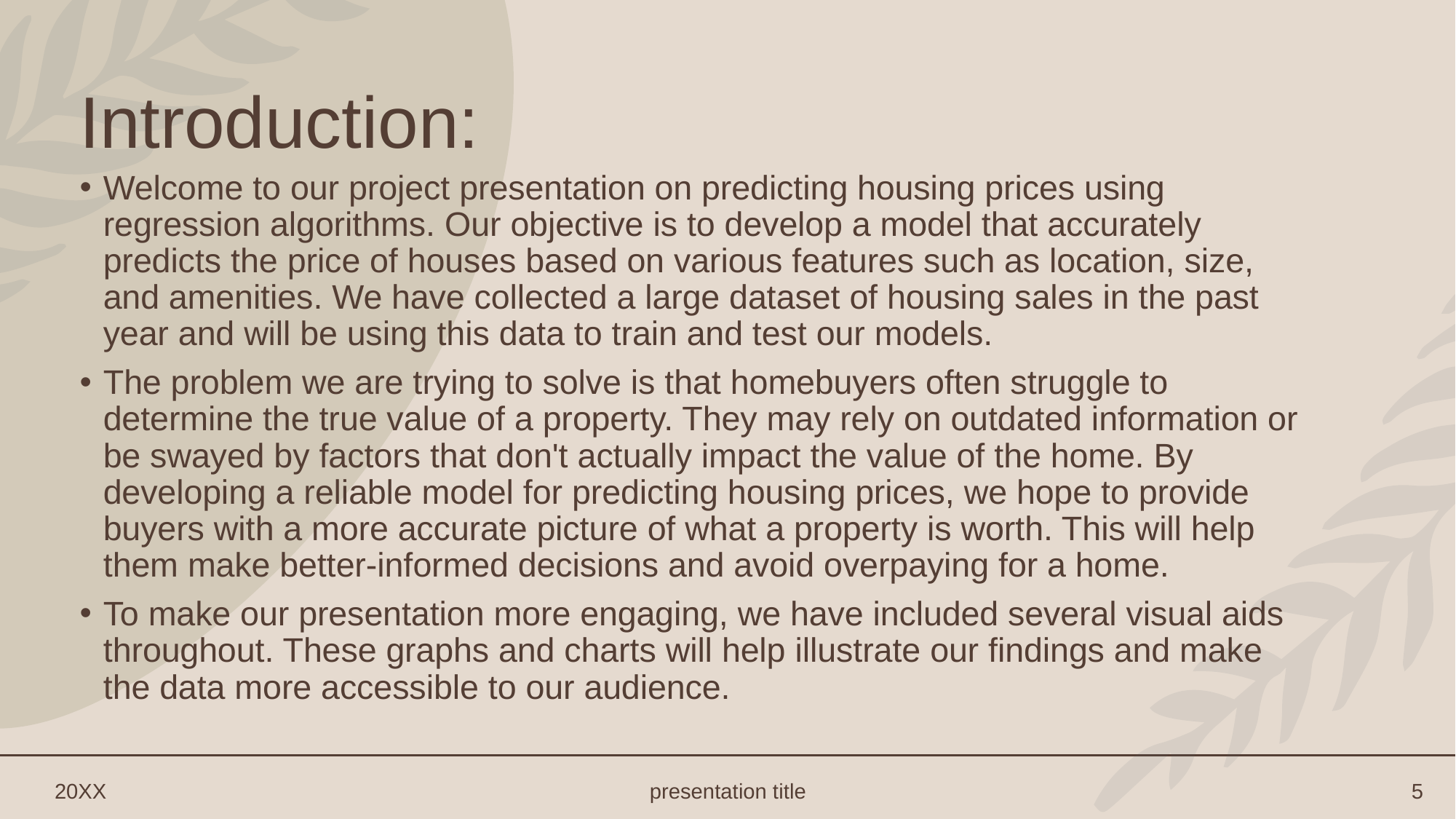

# Introduction:
Welcome to our project presentation on predicting housing prices using regression algorithms. Our objective is to develop a model that accurately predicts the price of houses based on various features such as location, size, and amenities. We have collected a large dataset of housing sales in the past year and will be using this data to train and test our models.
The problem we are trying to solve is that homebuyers often struggle to determine the true value of a property. They may rely on outdated information or be swayed by factors that don't actually impact the value of the home. By developing a reliable model for predicting housing prices, we hope to provide buyers with a more accurate picture of what a property is worth. This will help them make better-informed decisions and avoid overpaying for a home.
To make our presentation more engaging, we have included several visual aids throughout. These graphs and charts will help illustrate our findings and make the data more accessible to our audience.

20XX
presentation title
5